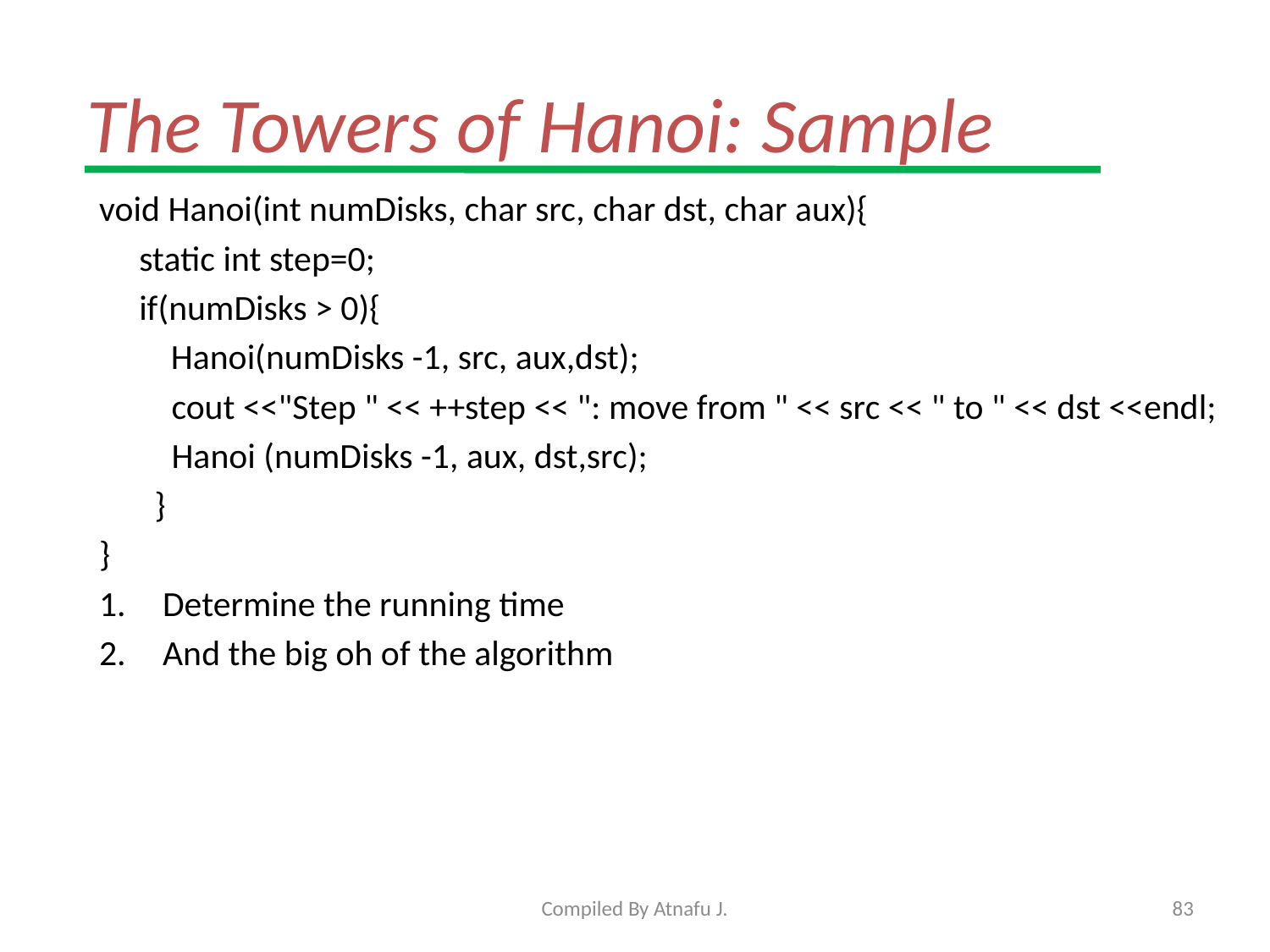

# The Towers of Hanoi: Sample
void Hanoi(int numDisks, char src, char dst, char aux){
     static int step=0;
     if(numDisks > 0){
	   Hanoi(numDisks -1, src, aux,dst);
         cout <<"Step " << ++step << ": move from " << src << " to " << dst <<endl;
         Hanoi (numDisks -1, aux, dst,src);
	 }
}
Determine the running time
And the big oh of the algorithm

Compiled By Atnafu J.
83